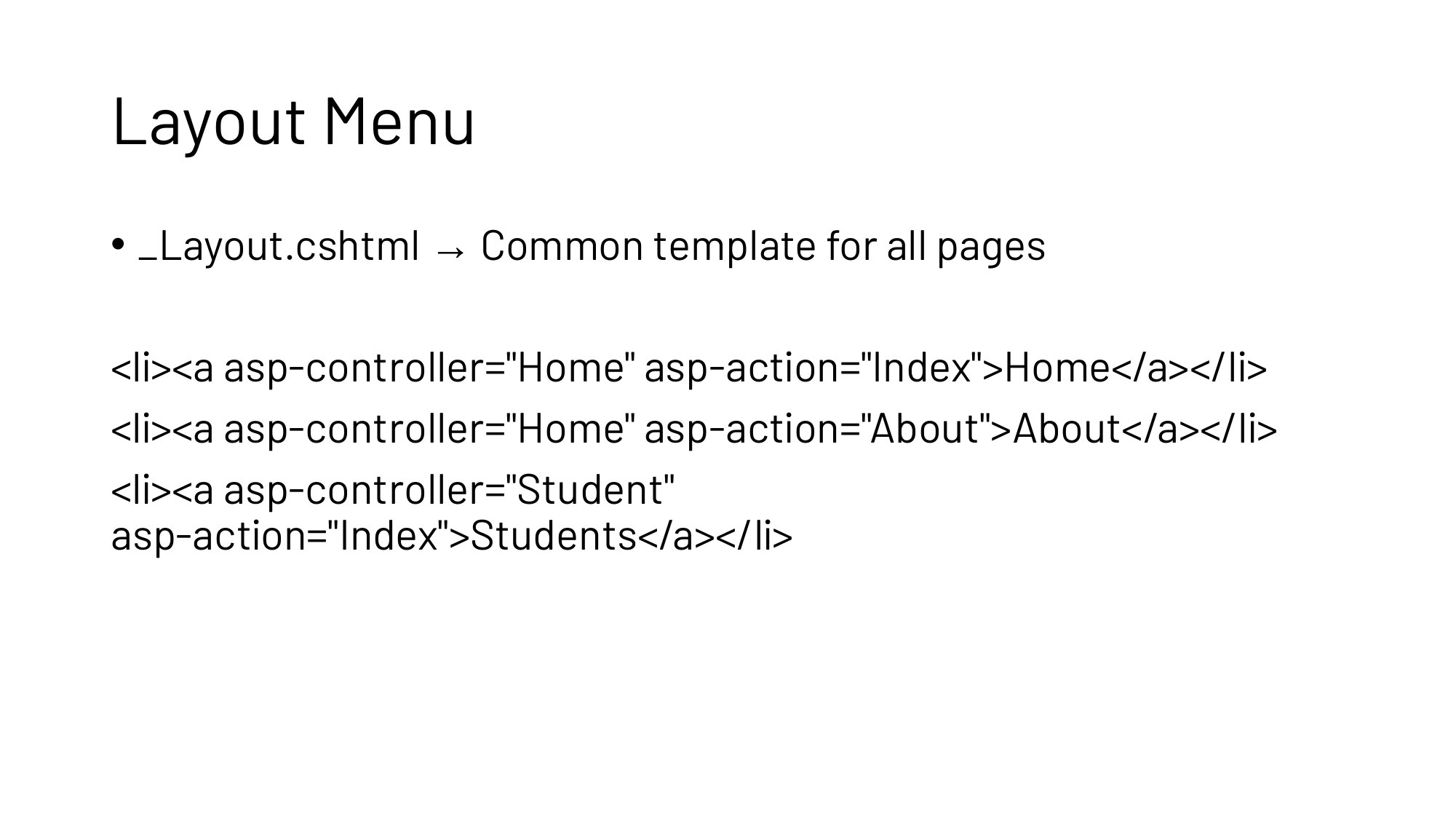

# Layout Menu
_Layout.cshtml → Common template for all pages

<li><a asp-controller="Home" asp-action="Index">Home</a></li>
<li><a asp-controller="Home" asp-action="About">About</a></li>
<li><a asp-controller="Student" asp-action="Index">Students</a></li>